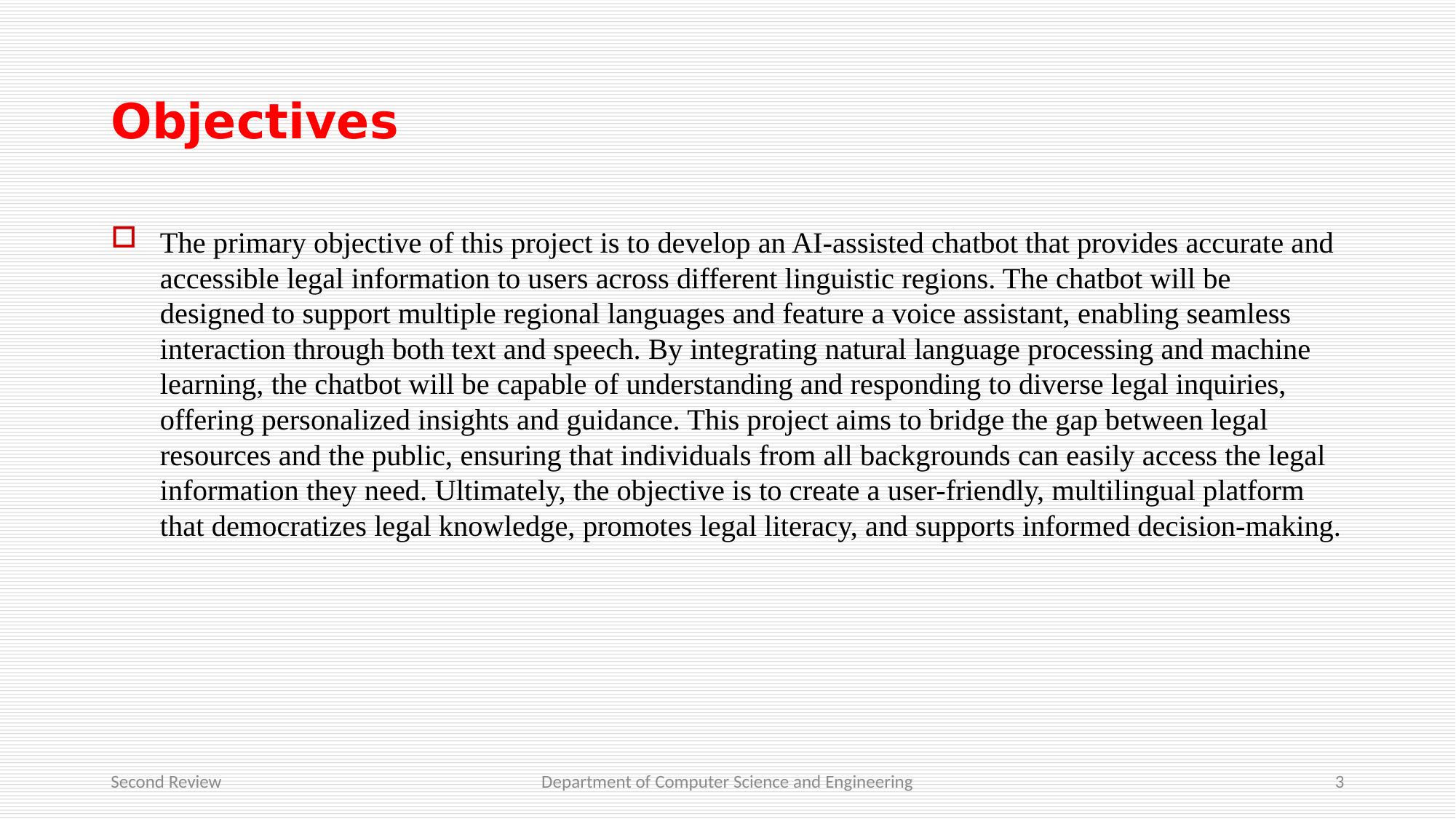

# Objectives
The primary objective of this project is to develop an AI-assisted chatbot that provides accurate and accessible legal information to users across different linguistic regions. The chatbot will be designed to support multiple regional languages and feature a voice assistant, enabling seamless interaction through both text and speech. By integrating natural language processing and machine learning, the chatbot will be capable of understanding and responding to diverse legal inquiries, offering personalized insights and guidance. This project aims to bridge the gap between legal resources and the public, ensuring that individuals from all backgrounds can easily access the legal information they need. Ultimately, the objective is to create a user-friendly, multilingual platform that democratizes legal knowledge, promotes legal literacy, and supports informed decision-making.

Second Review
Department of Computer Science and Engineering
3